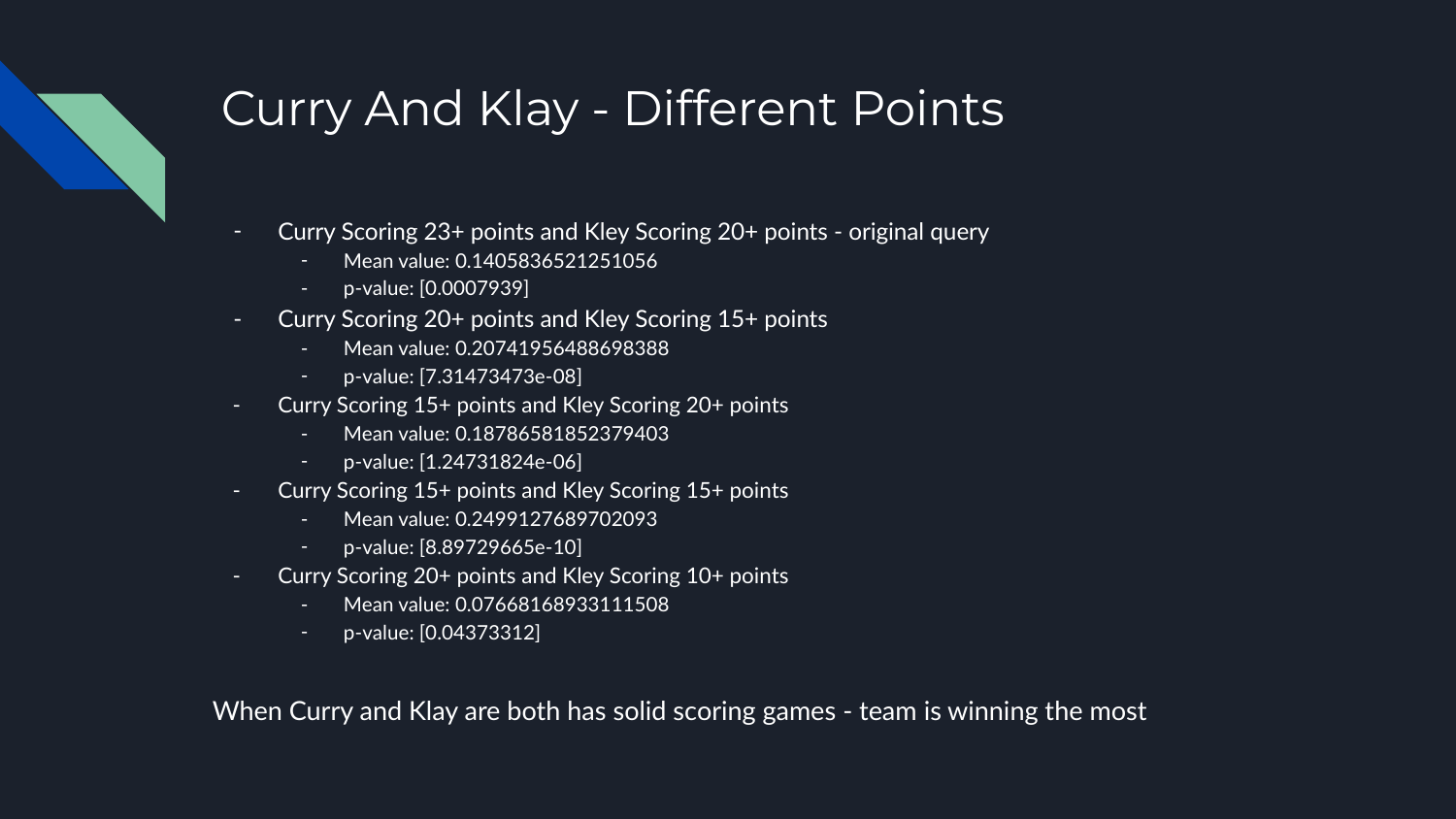

# Curry And Klay - Different Points
Curry Scoring 23+ points and Kley Scoring 20+ points - original query
Mean value: 0.1405836521251056
p-value: [0.0007939]
Curry Scoring 20+ points and Kley Scoring 15+ points
Mean value: 0.20741956488698388
p-value: [7.31473473e-08]
Curry Scoring 15+ points and Kley Scoring 20+ points
Mean value: 0.18786581852379403
p-value: [1.24731824e-06]
Curry Scoring 15+ points and Kley Scoring 15+ points
Mean value: 0.2499127689702093
p-value: [8.89729665e-10]
Curry Scoring 20+ points and Kley Scoring 10+ points
Mean value: 0.07668168933111508
p-value: [0.04373312]
When Curry and Klay are both has solid scoring games - team is winning the most